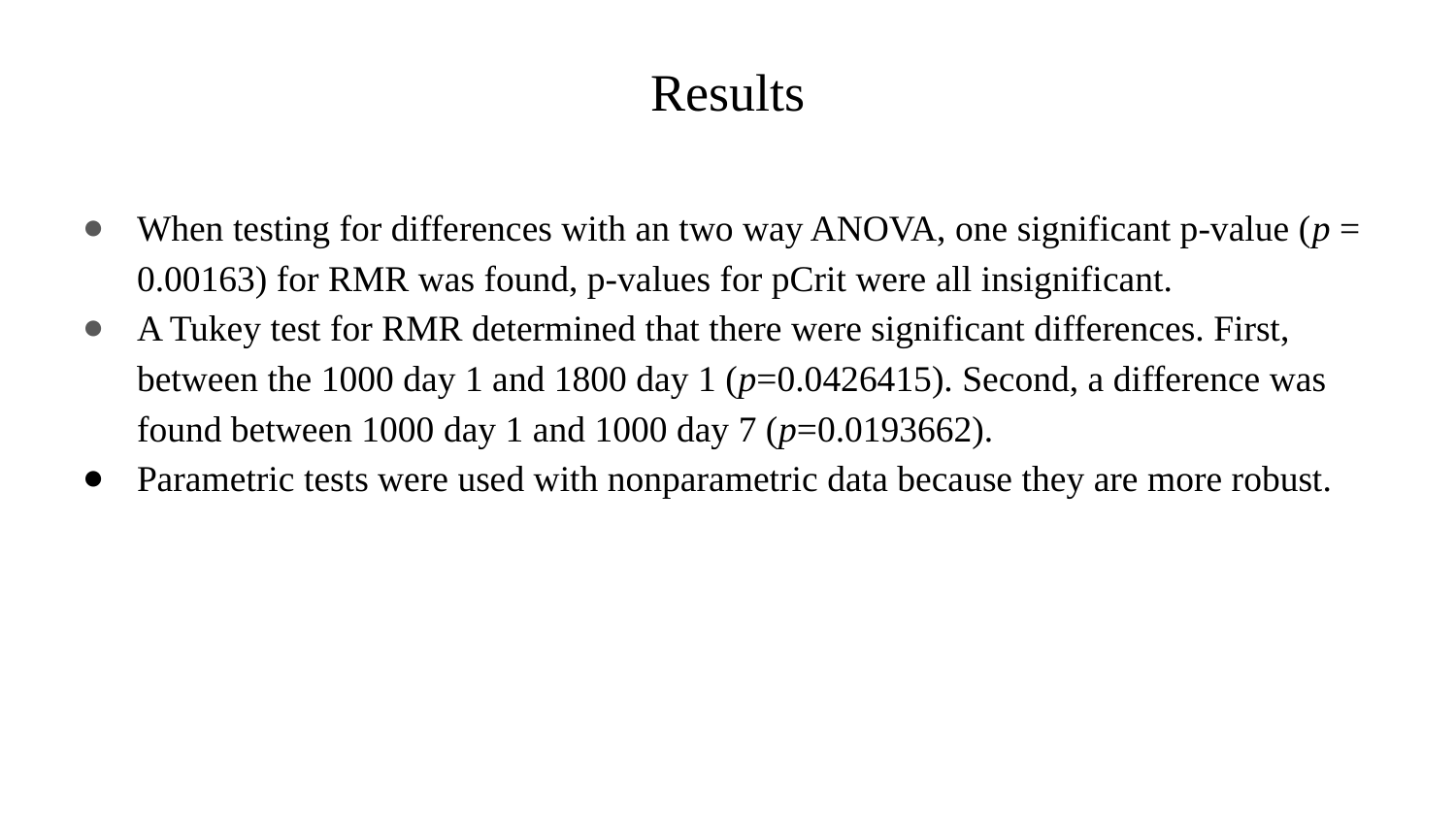

Results
When testing for differences with an two way ANOVA, one significant p-value (p = 0.00163) for RMR was found, p-values for pCrit were all insignificant.
A Tukey test for RMR determined that there were significant differences. First, between the 1000 day 1 and 1800 day 1 (p=0.0426415). Second, a difference was found between 1000 day 1 and 1000 day 7 (p=0.0193662).
Parametric tests were used with nonparametric data because they are more robust.